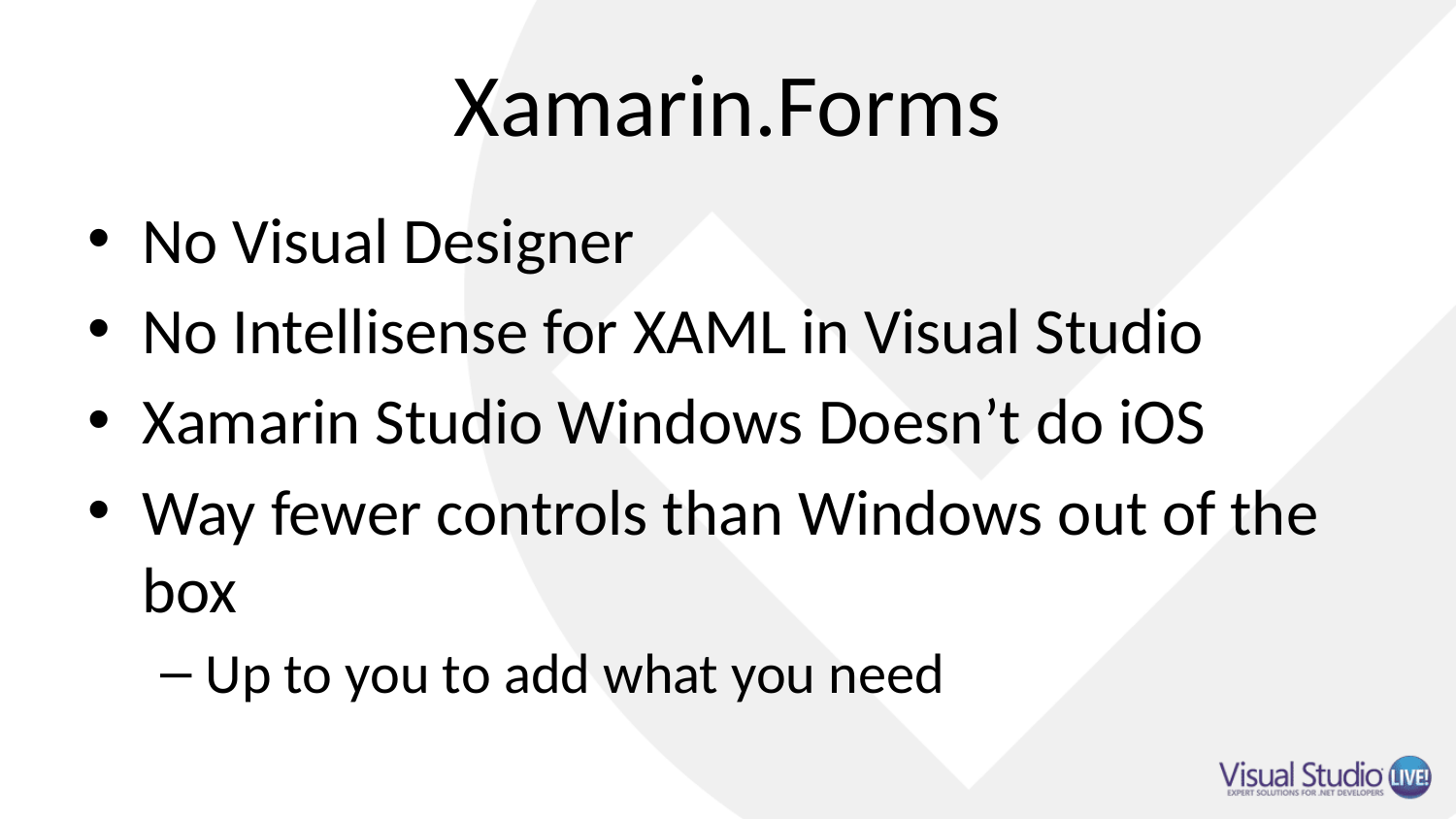

# Xamarin.Forms
No Visual Designer
No Intellisense for XAML in Visual Studio
Xamarin Studio Windows Doesn’t do iOS
Way fewer controls than Windows out of the box
Up to you to add what you need